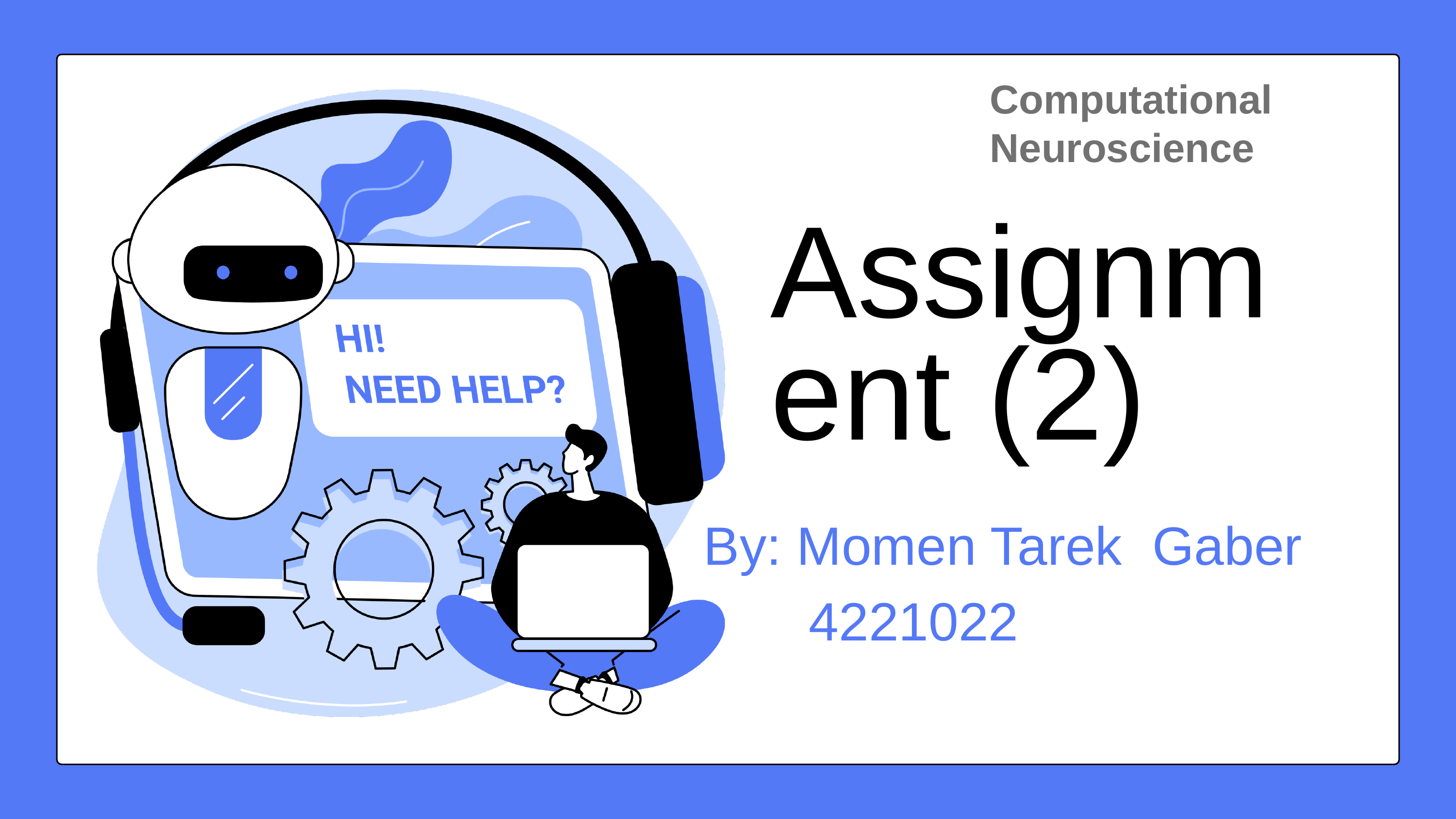

Computational Neuroscience

Assignment (2)
By: Momen Tarek  Gaber
       4221022